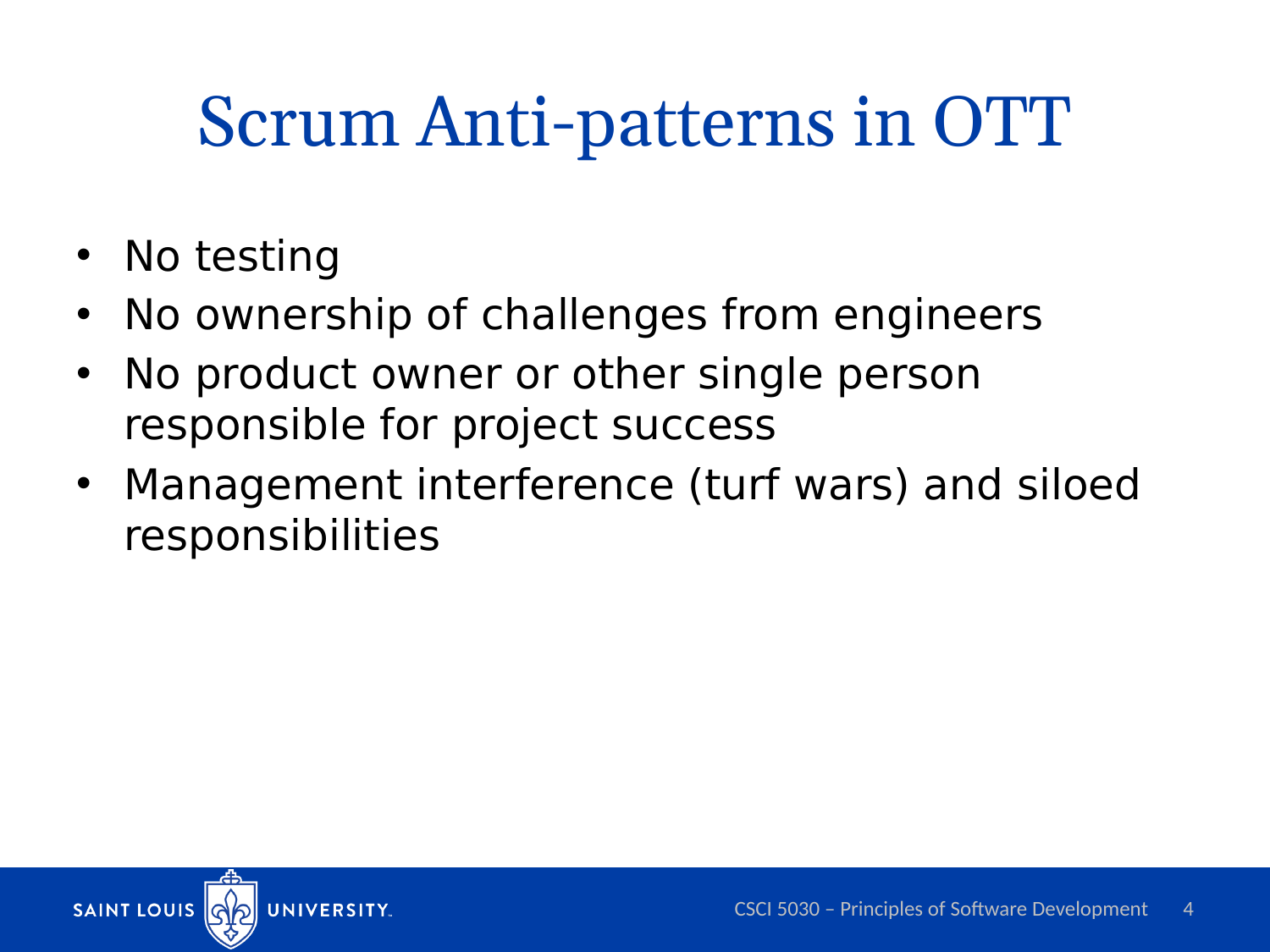

# Scrum Anti-patterns in OTT
No testing
No ownership of challenges from engineers
No product owner or other single person responsible for project success
Management interference (turf wars) and siloed responsibilities
CSCI 5030 – Principles of Software Development
4